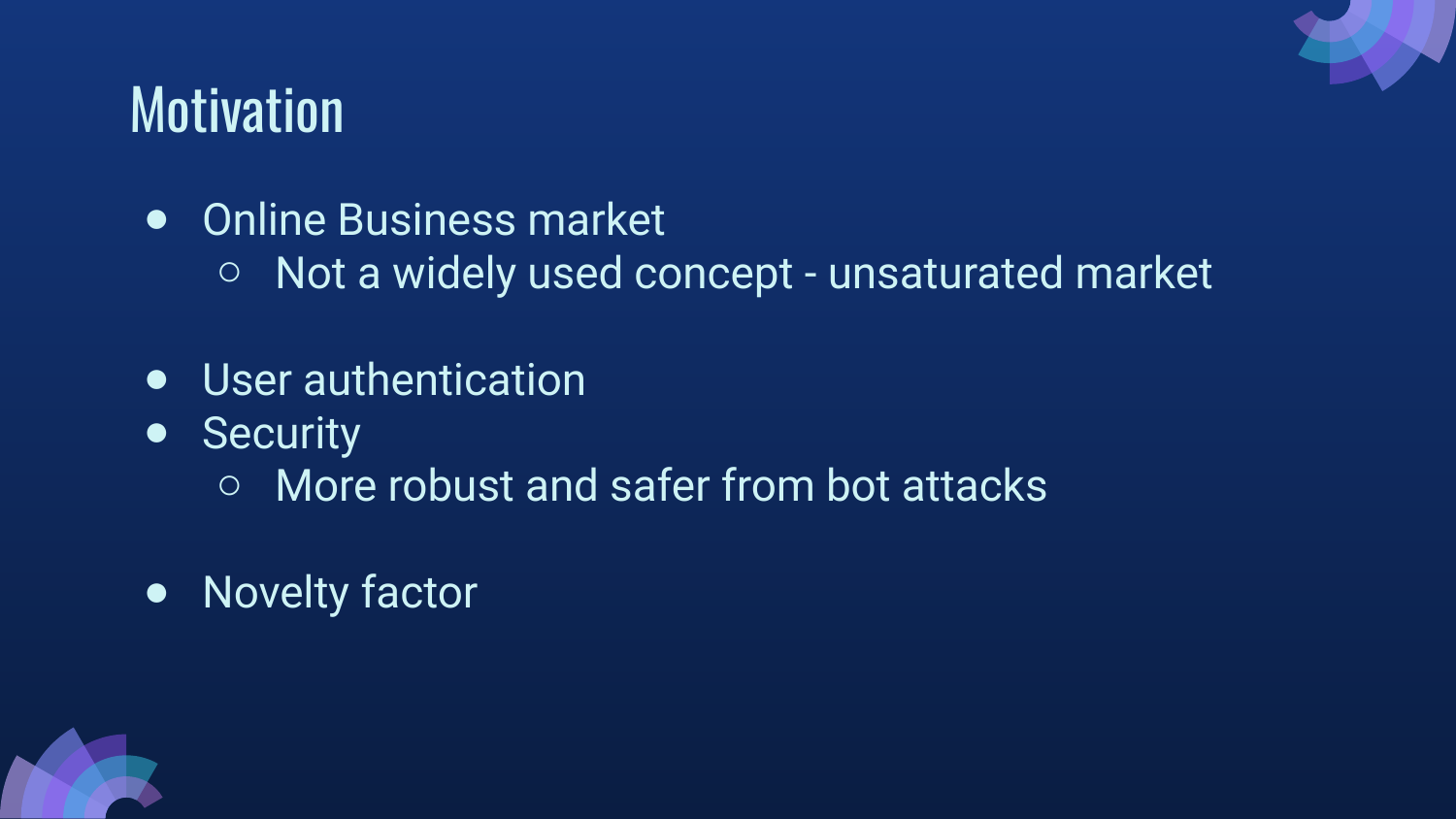

# Motivation
Online Business market
Not a widely used concept - unsaturated market
User authentication
Security
More robust and safer from bot attacks
Novelty factor